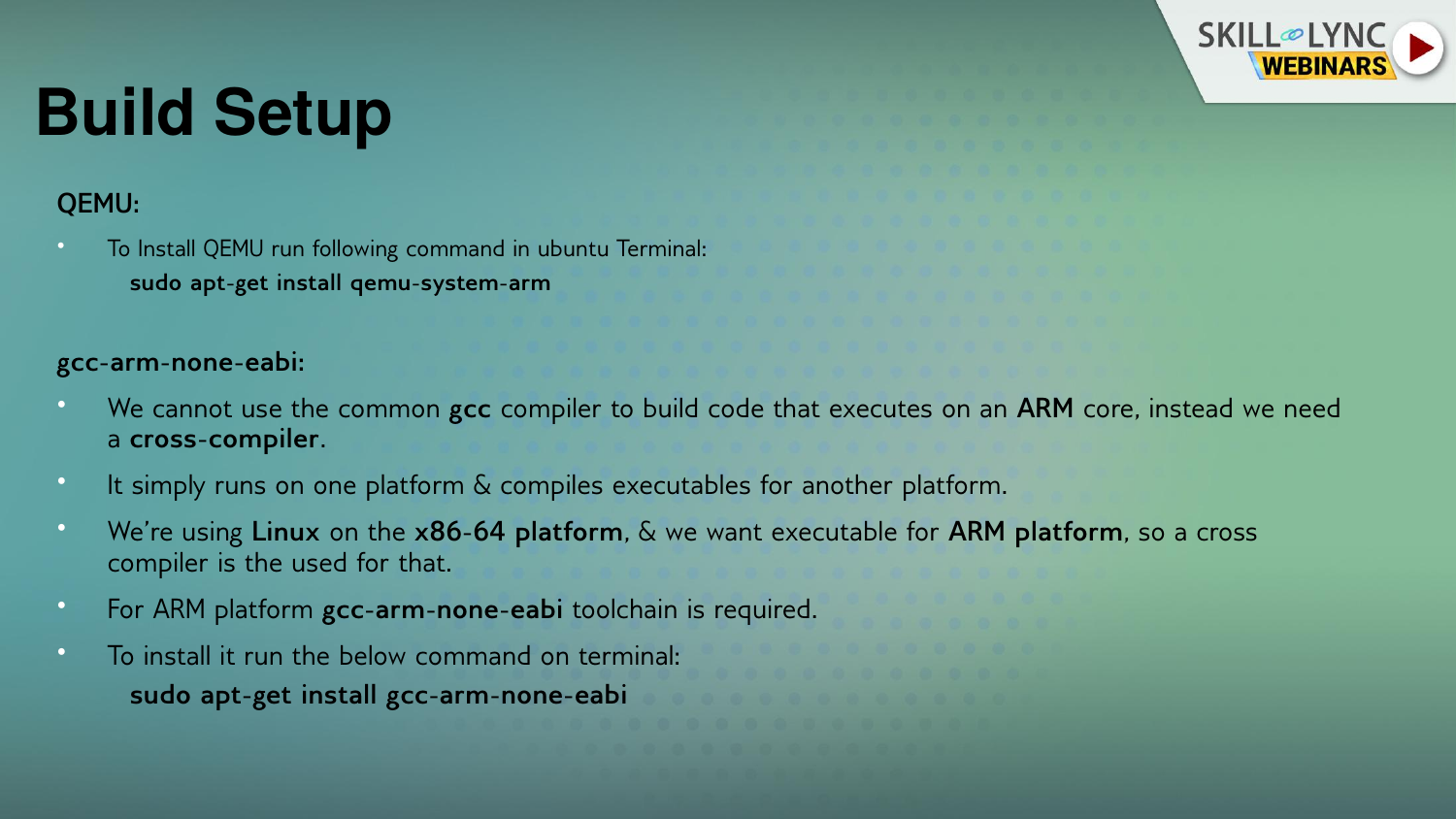

# Build Setup
QEMU:
To Install QEMU run following command in ubuntu Terminal:
sudo apt-get install qemu-system-arm

gcc-arm-none-eabi:
We cannot use the common gcc compiler to build code that executes on an ARM core, instead we need a cross-compiler.
It simply runs on one platform & compiles executables for another platform.
We’re using Linux on the x86-64 platform, & we want executable for ARM platform, so a cross compiler is the used for that.
For ARM platform gcc-arm-none-eabi toolchain is required.
To install it run the below command on terminal:
sudo apt-get install gcc-arm-none-eabi